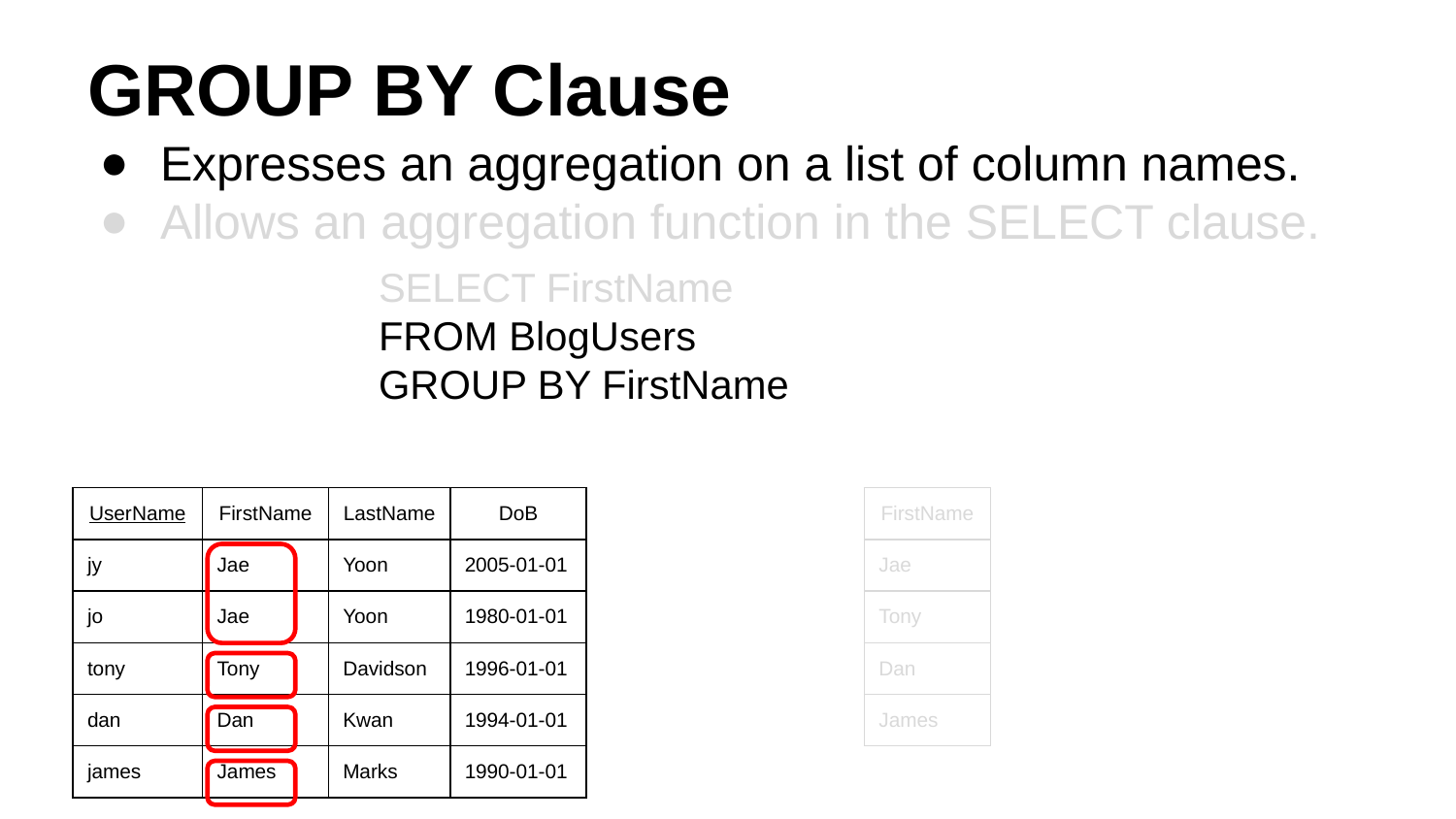

# GROUP BY Clause
Expresses an aggregation on a list of column names.
Allows an aggregation function in the SELECT clause.
SELECT FirstName
FROM BlogUsers
GROUP BY FirstName

| UserName | FirstName | LastName | DoB |
| --- | --- | --- | --- |
| jy | Jae | Yoon | 2005-01-01 |
| jo | Jae | Yoon | 1980-01-01 |
| tony | Tony | Davidson | 1996-01-01 |
| dan | Dan | Kwan | 1994-01-01 |
| james | James | Marks | 1990-01-01 |
| FirstName |
| --- |
| Jae |
| Tony |
| Dan |
| James |